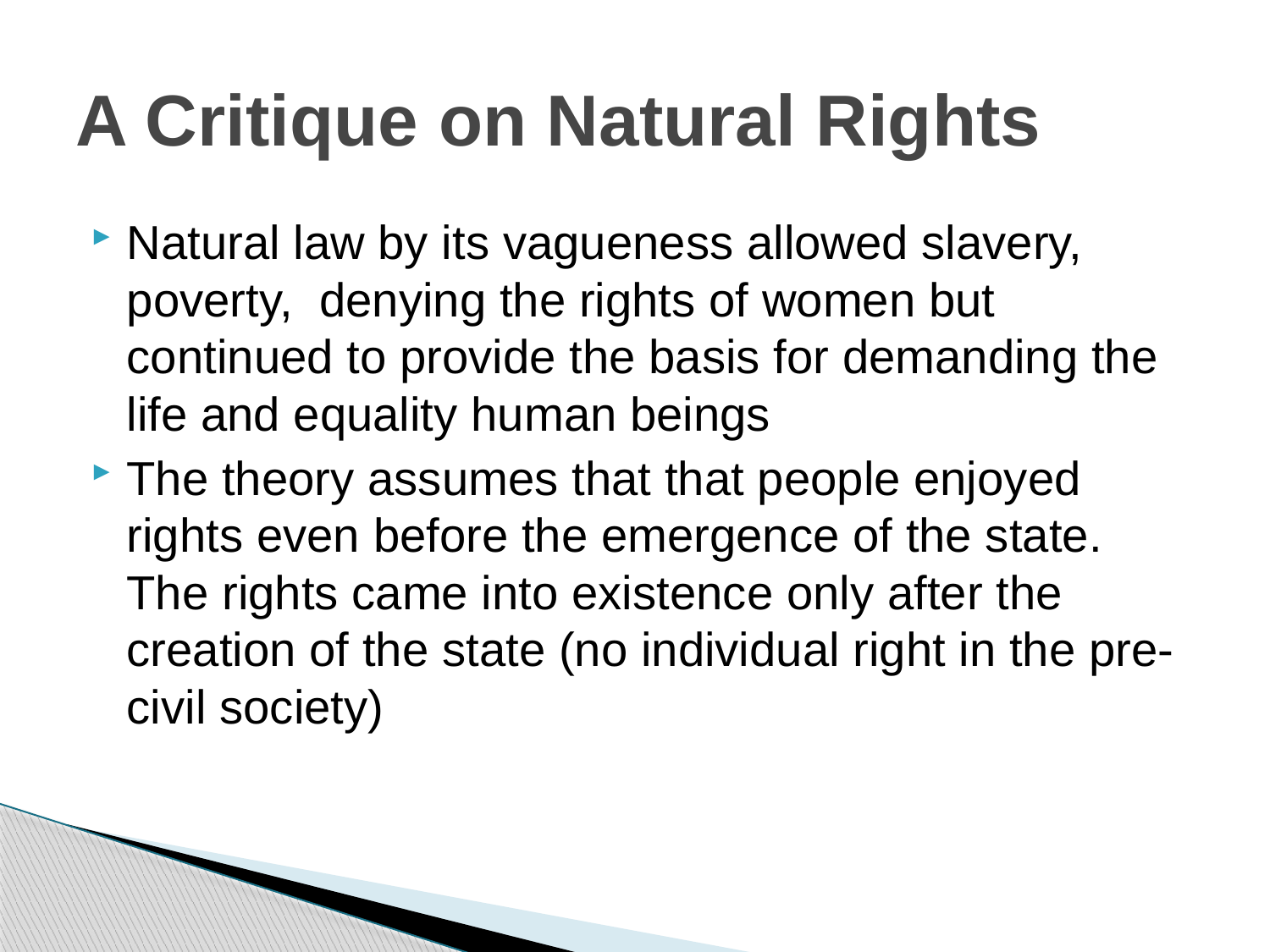

# A Critique on Natural Rights
Natural law by its vagueness allowed slavery, poverty,  denying the rights of women but  continued to provide the basis for demanding the life and equality human beings
The theory assumes that that people enjoyed rights even before the emergence of the state.  The rights came into existence only after the creation of the state (no individual right in the pre-civil society)